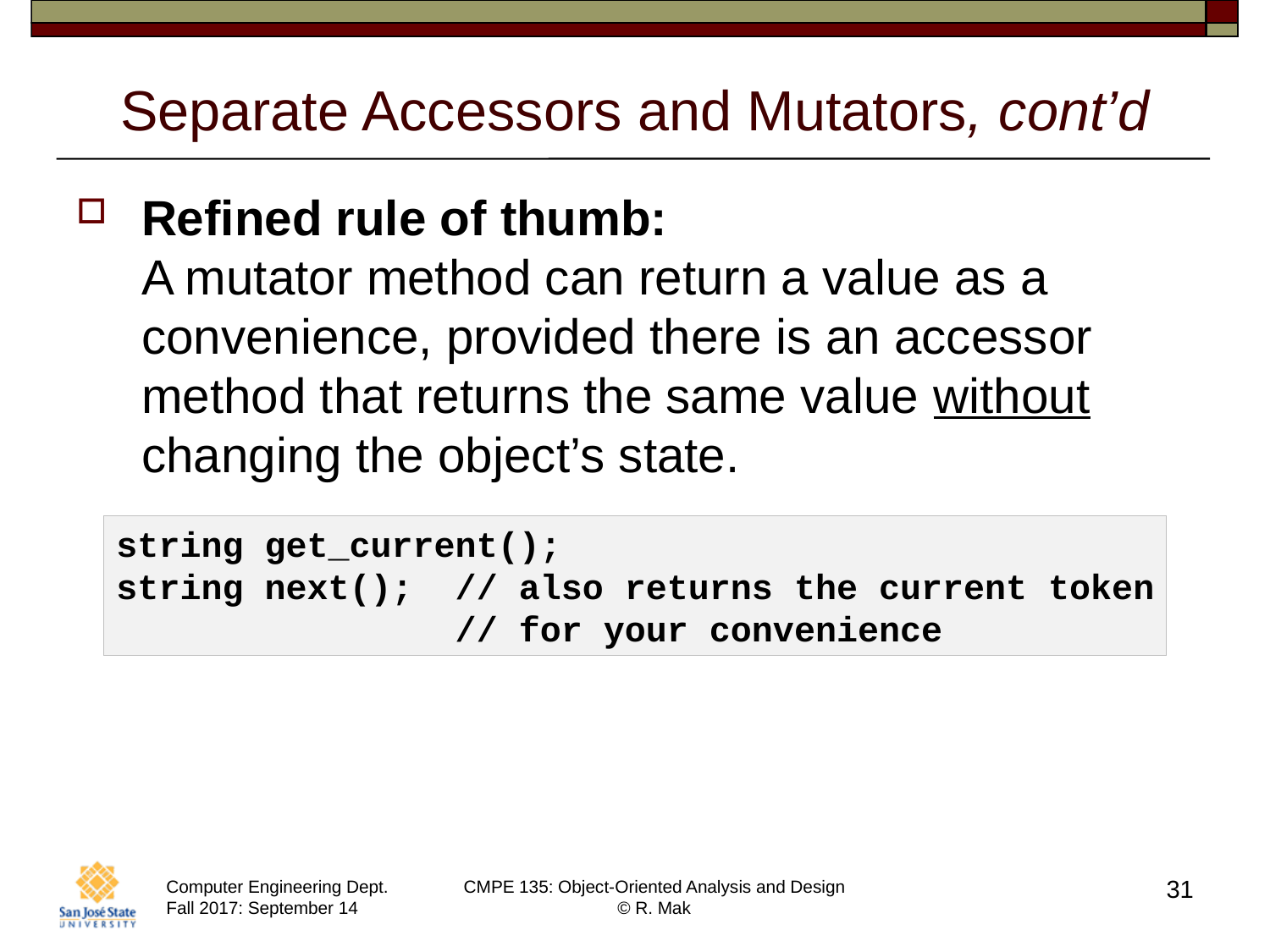

# Separate Accessors and Mutators, cont’d
Refined rule of thumb:
A mutator method can return a value as a convenience, provided there is an accessor method that returns the same value without changing the object’s state.
string get_current();
string next();  // also returns the current token
                // for your convenience
31